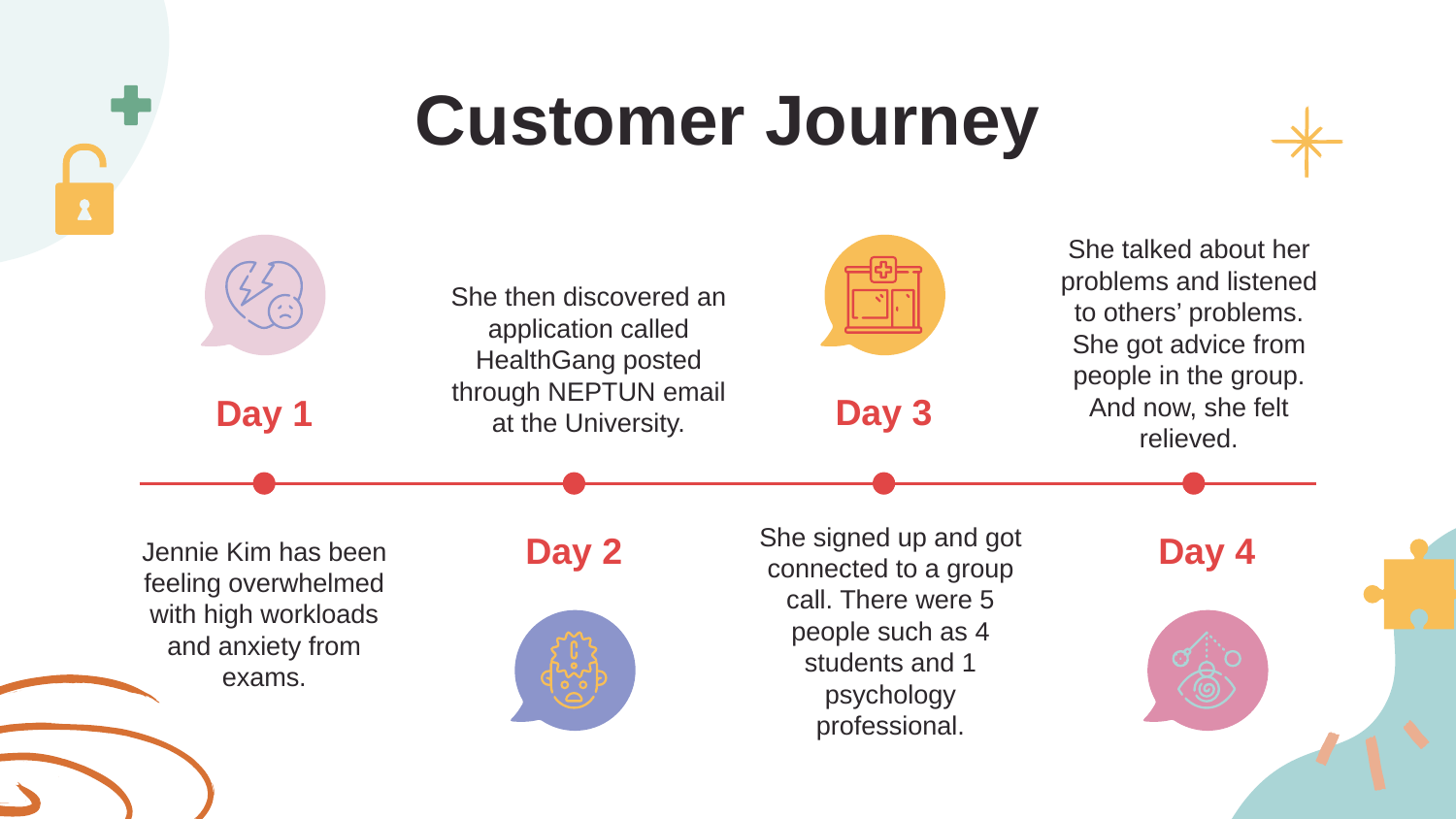

# Customer Journey
She talked about her problems and listened to others’ problems. She got advice from people in the group. And now, she felt relieved.

She then discovered an application called HealthGang posted through NEPTUN email at the University.
Day 3
Day 1

She signed up and got connected to a group call. There were 5 people such as 4 students and 1 psychology professional.
Jennie Kim has been feeling overwhelmed with high workloads and anxiety from exams.
Day 2
Day 4